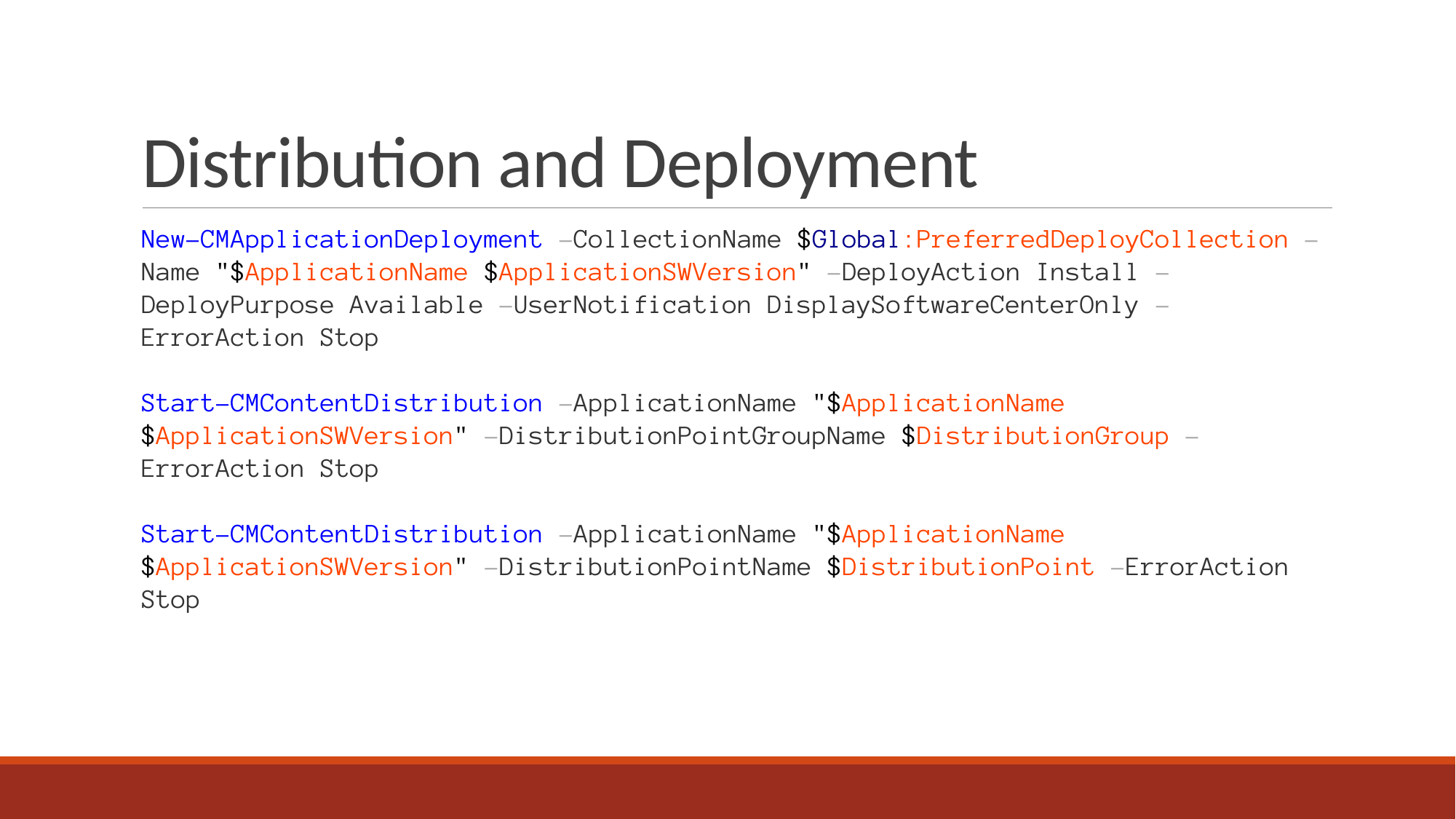

# Distribution and Deployment
New-CMApplicationDeployment -CollectionName $Global:PreferredDeployCollection -Name "$ApplicationName $ApplicationSWVersion" -DeployAction Install -DeployPurpose Available -UserNotification DisplaySoftwareCenterOnly -ErrorAction Stop

Start-CMContentDistribution -ApplicationName "$ApplicationName $ApplicationSWVersion" -DistributionPointGroupName $DistributionGroup -ErrorAction Stop

Start-CMContentDistribution -ApplicationName "$ApplicationName $ApplicationSWVersion" -DistributionPointName $DistributionPoint -ErrorAction Stop